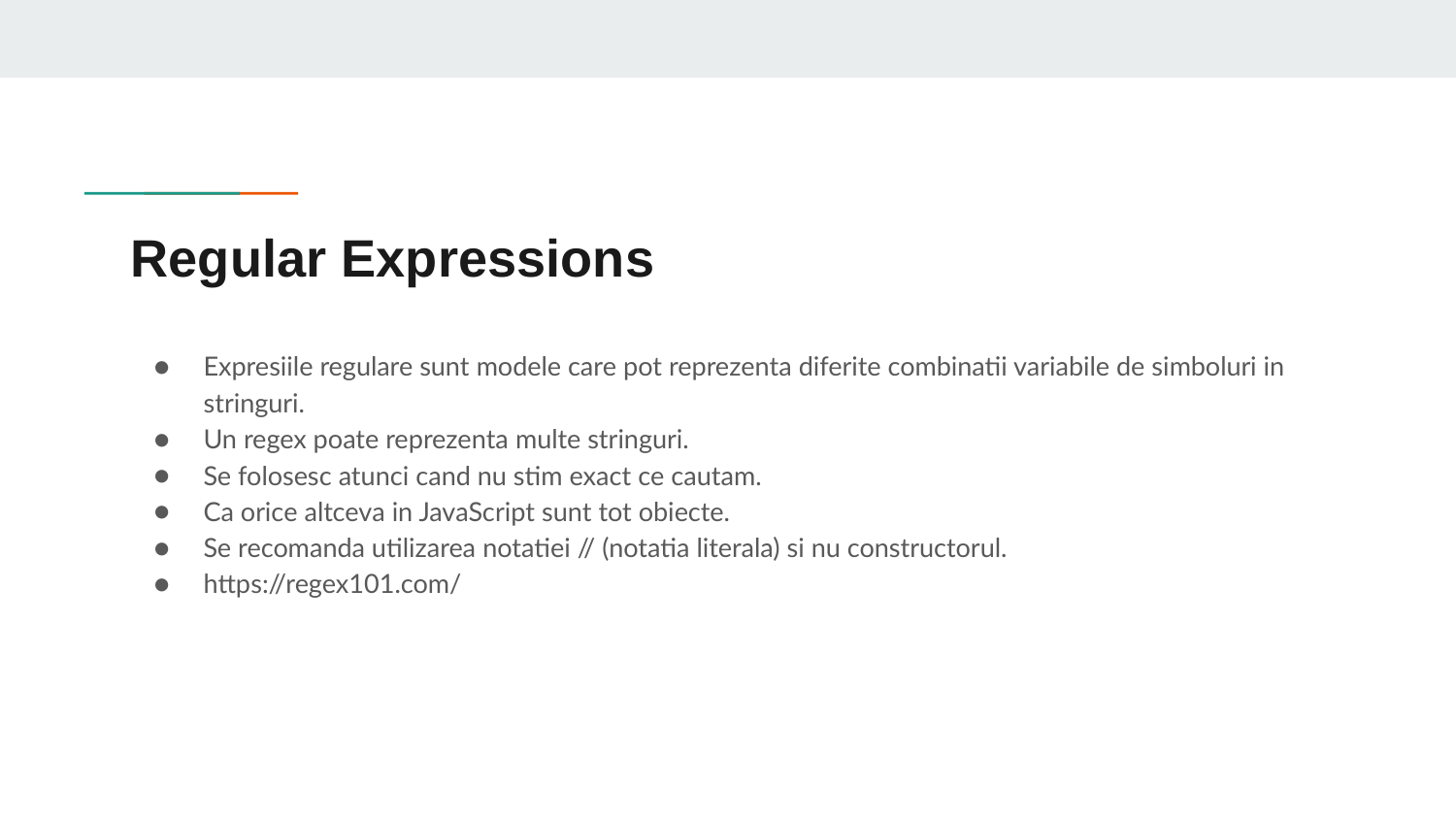

# Regular Expressions
Expresiile regulare sunt modele care pot reprezenta diferite combinatii variabile de simboluri in stringuri.
Un regex poate reprezenta multe stringuri.
Se folosesc atunci cand nu stim exact ce cautam.
Ca orice altceva in JavaScript sunt tot obiecte.
Se recomanda utilizarea notatiei // (notatia literala) si nu constructorul.
https://regex101.com/